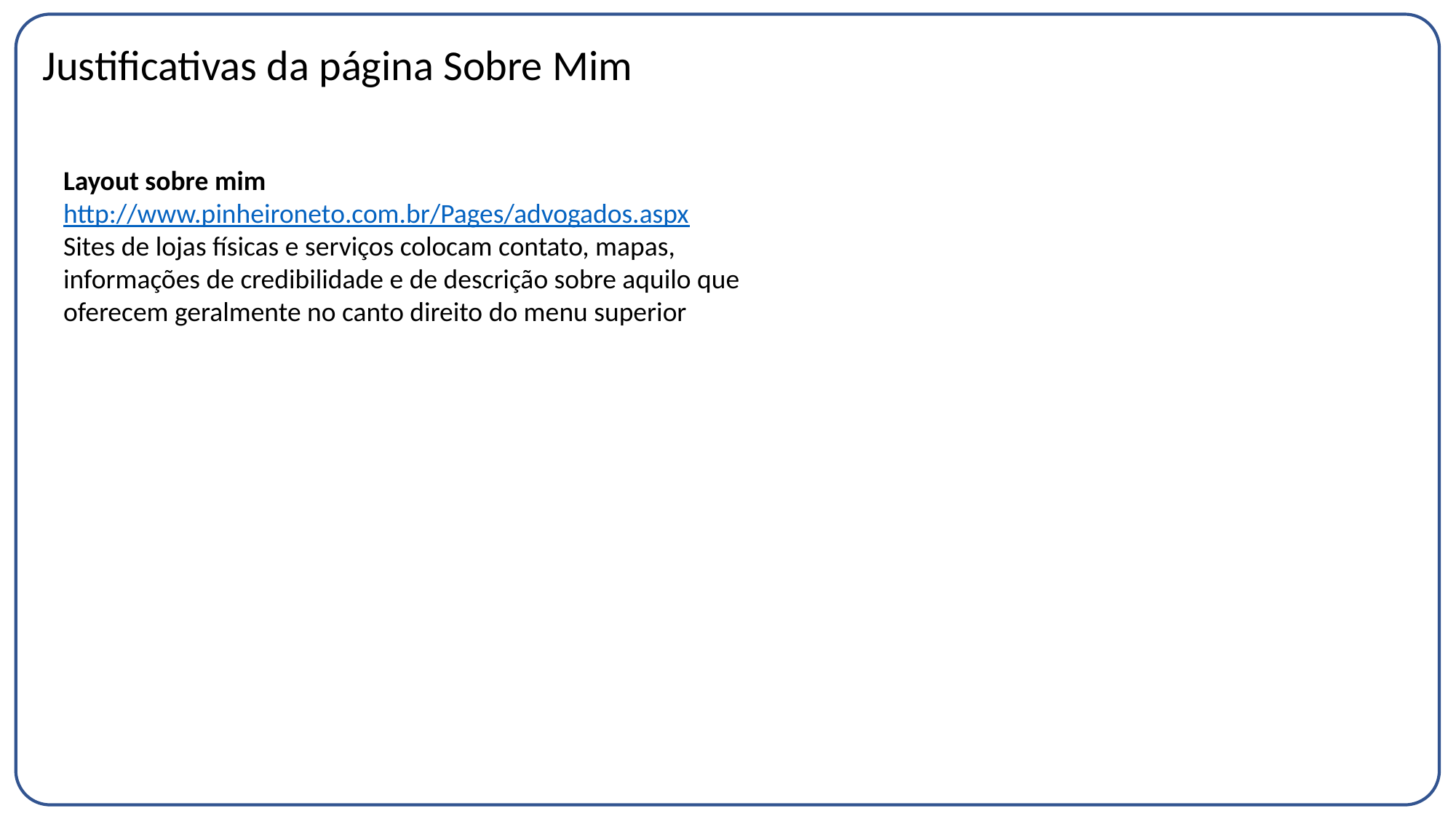

# Justificativas da página Sobre Mim
Layout sobre mim
http://www.pinheironeto.com.br/Pages/advogados.aspx
Sites de lojas físicas e serviços colocam contato, mapas, informações de credibilidade e de descrição sobre aquilo que oferecem geralmente no canto direito do menu superior